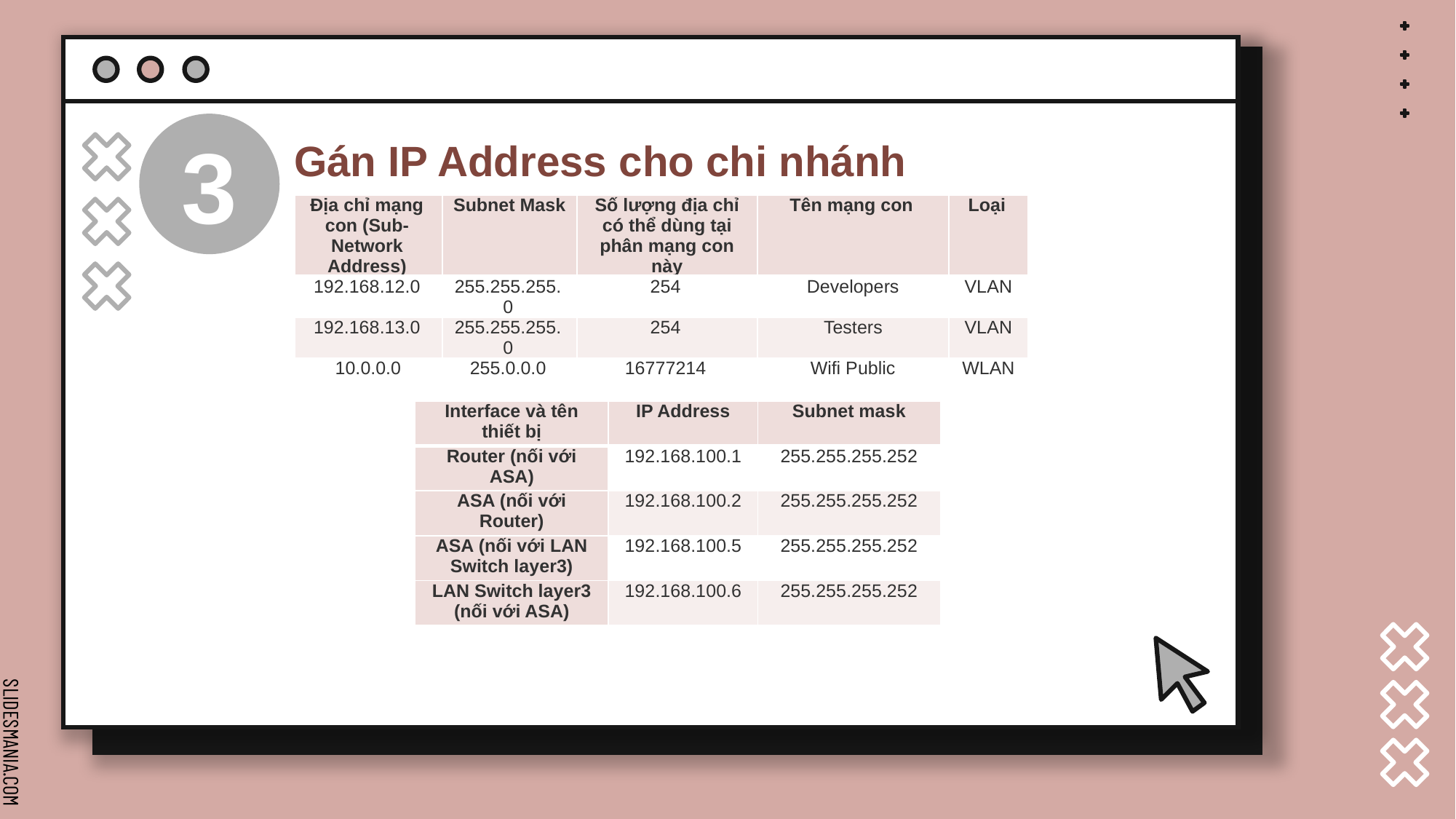

3
Gán IP Address cho chi nhánh
| Địa chỉ mạng con (Sub-Network Address) | Subnet Mask | Số lượng địa chỉ có thể dùng tại phân mạng con này | Tên mạng con | Loại |
| --- | --- | --- | --- | --- |
| 192.168.12.0 | 255.255.255.0 | 254 | Developers | VLAN |
| 192.168.13.0 | 255.255.255.0 | 254 | Testers | VLAN |
| 10.0.0.0 | 255.0.0.0 | 16777214 | Wifi Public | WLAN |
| Interface và tên thiết bị | IP Address | Subnet mask |
| --- | --- | --- |
| Router (nối với ASA) | 192.168.100.1 | 255.255.255.252 |
| ASA (nối với Router) | 192.168.100.2 | 255.255.255.252 |
| ASA (nối với LAN Switch layer3) | 192.168.100.5 | 255.255.255.252 |
| LAN Switch layer3 (nối với ASA) | 192.168.100.6 | 255.255.255.252 |